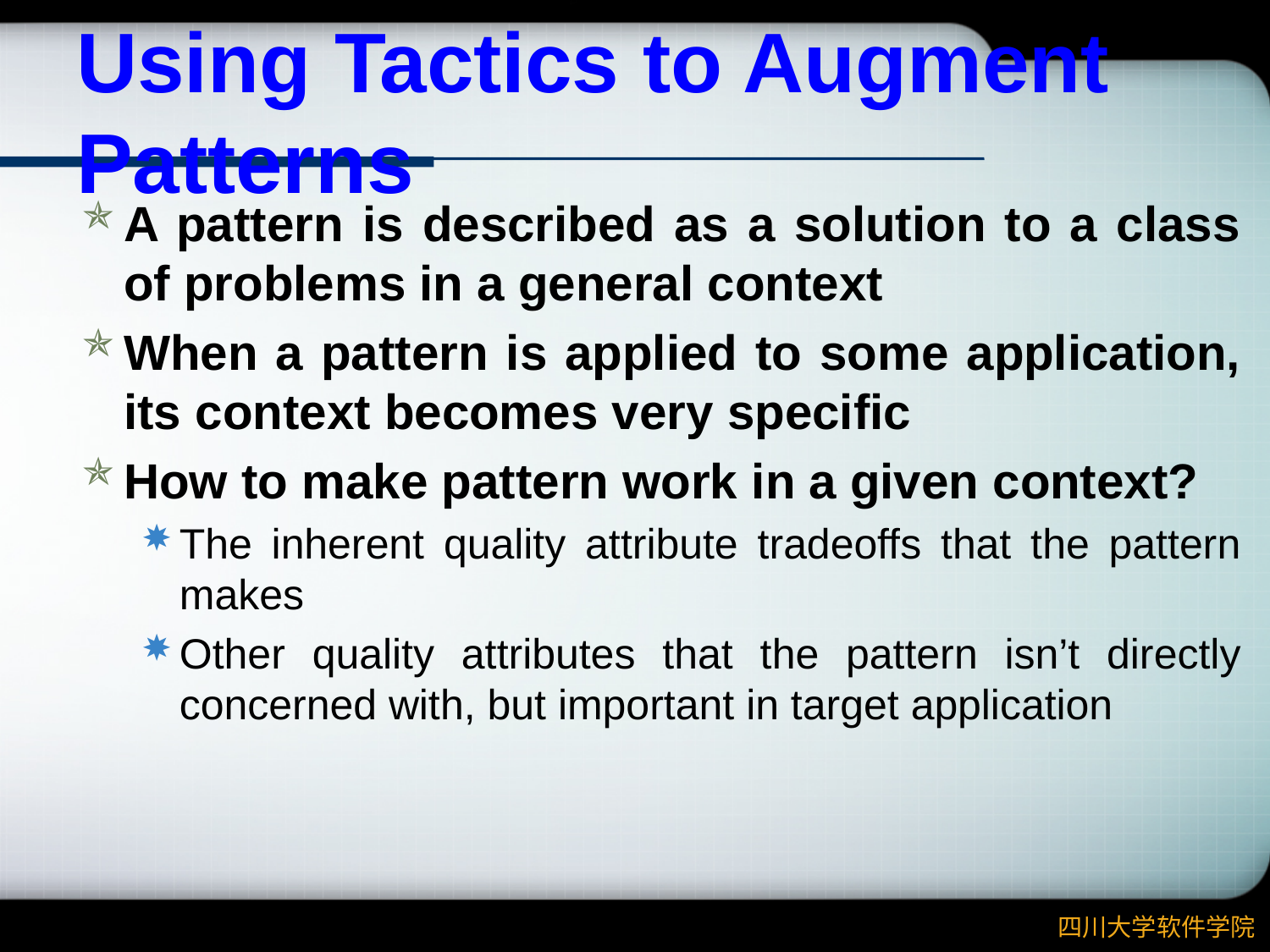

# Using Tactics to Augment Patterns
A pattern is described as a solution to a class of problems in a general context
When a pattern is applied to some application, its context becomes very specific
How to make pattern work in a given context?
The inherent quality attribute tradeoffs that the pattern makes
Other quality attributes that the pattern isn’t directly concerned with, but important in target application